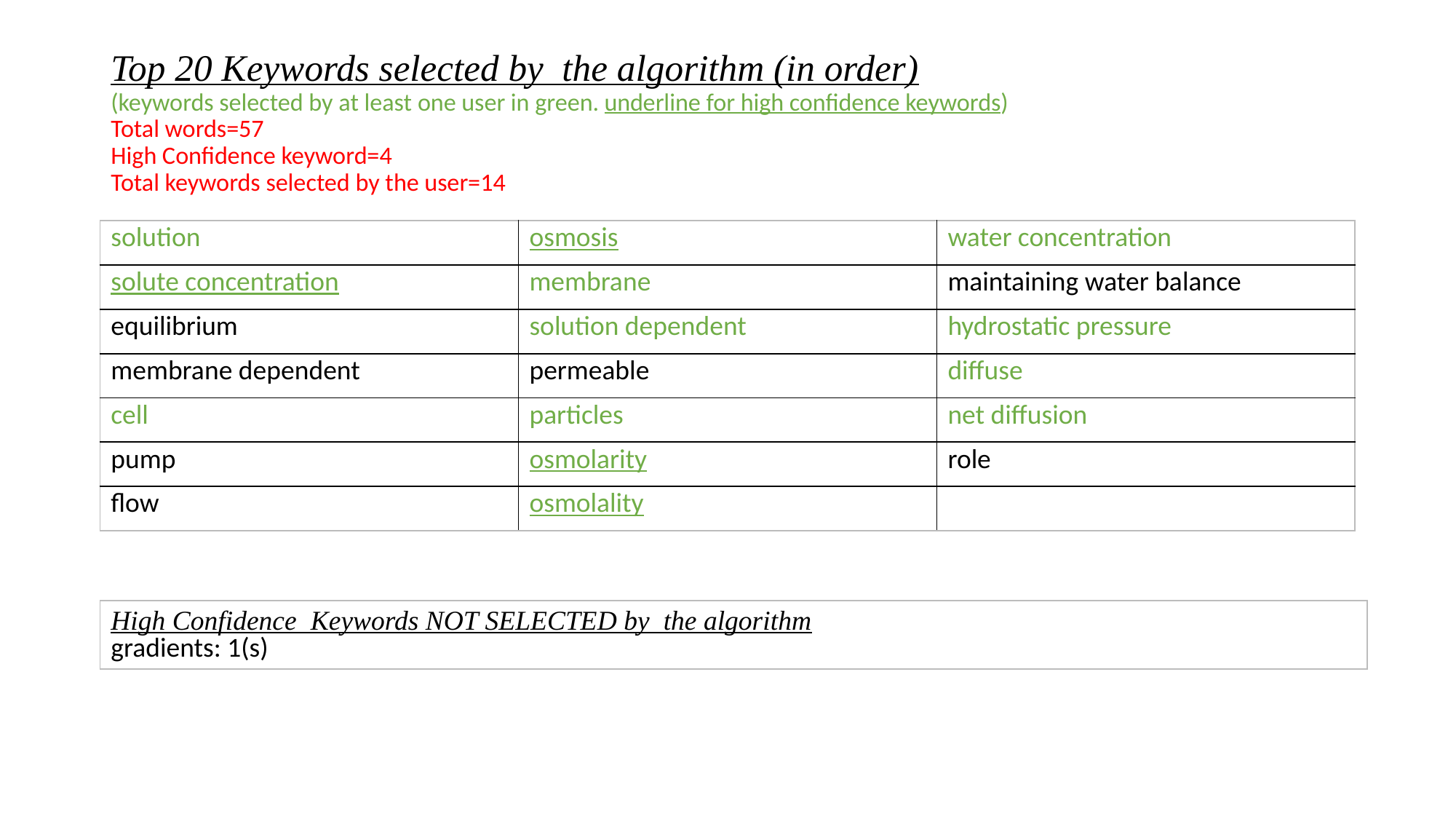

# Top 20 Keywords selected by  the algorithm (in order) (keywords selected by at least one user in green. underline for high confidence keywords) Total words=57 High Confidence keyword=4 Total keywords selected by the user=14
| solution | osmosis | water concentration |
| --- | --- | --- |
| solute concentration | membrane | maintaining water balance |
| equilibrium | solution dependent | hydrostatic pressure |
| membrane dependent | permeable | diffuse |
| cell | particles | net diffusion |
| pump | osmolarity | role |
| flow | osmolality |  |
| High Confidence Keywords NOT SELECTED by the algorithm gradients: 1(s) |
| --- |